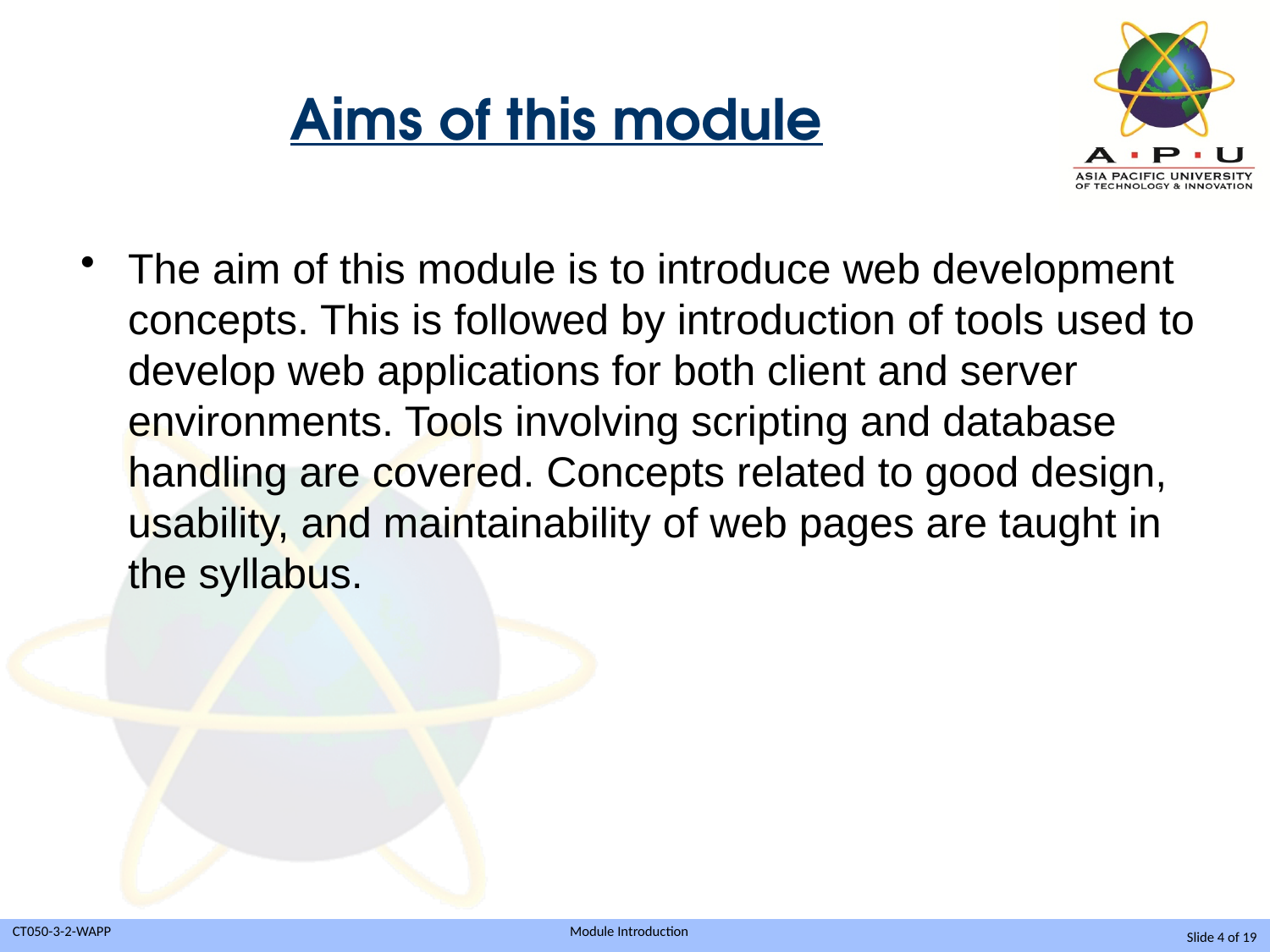

# Aims of this module
The aim of this module is to introduce web development concepts. This is followed by introduction of tools used to develop web applications for both client and server environments. Tools involving scripting and database handling are covered. Concepts related to good design, usability, and maintainability of web pages are taught in the syllabus.